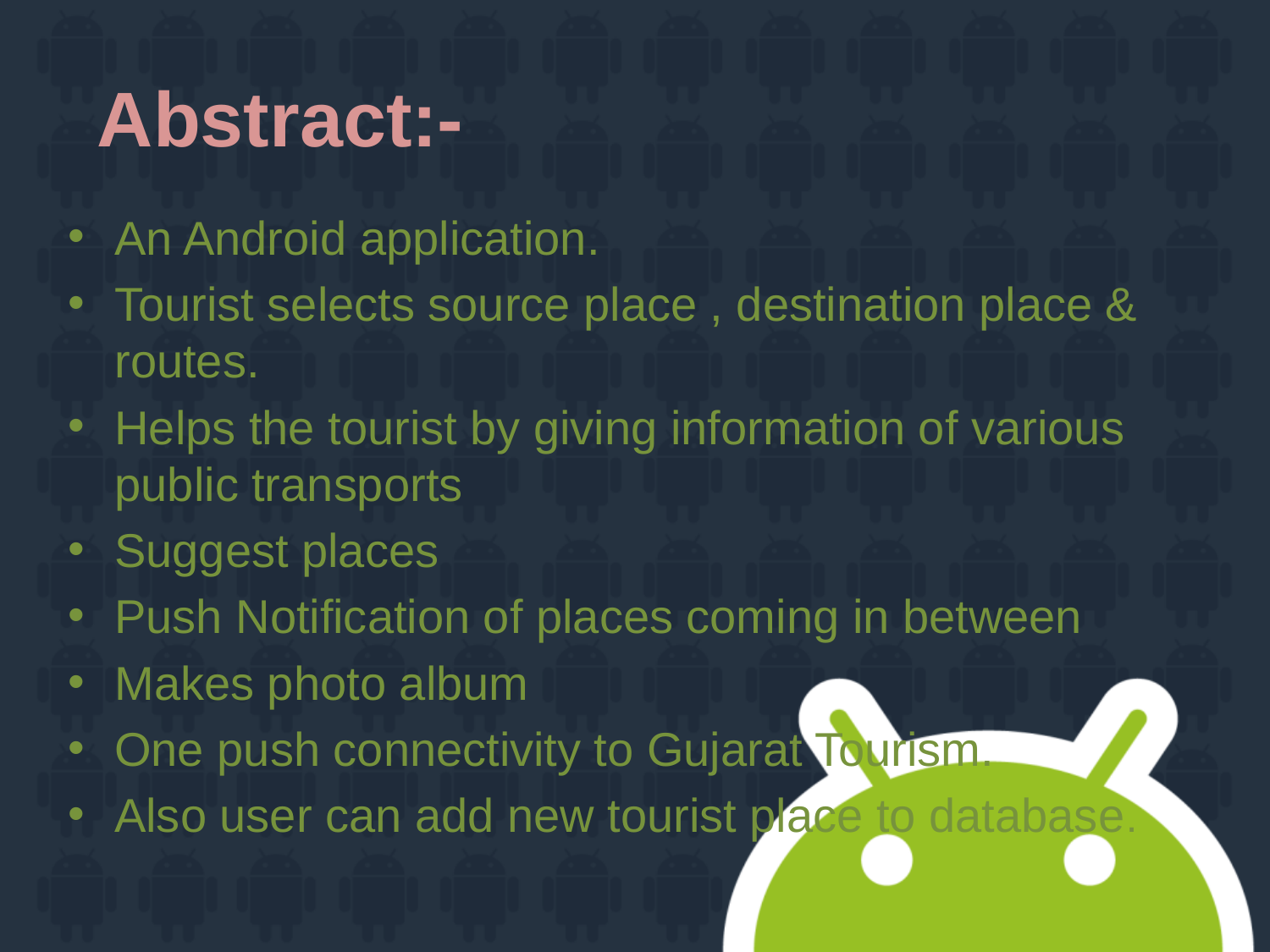

# Abstract:-
An Android application.
Tourist selects source place , destination place & routes.
Helps the tourist by giving information of various public transports
Suggest places
Push Notification of places coming in between
Makes photo album
One push connectivity to Gujarat Tourism.
Also user can add new tourist place to database.